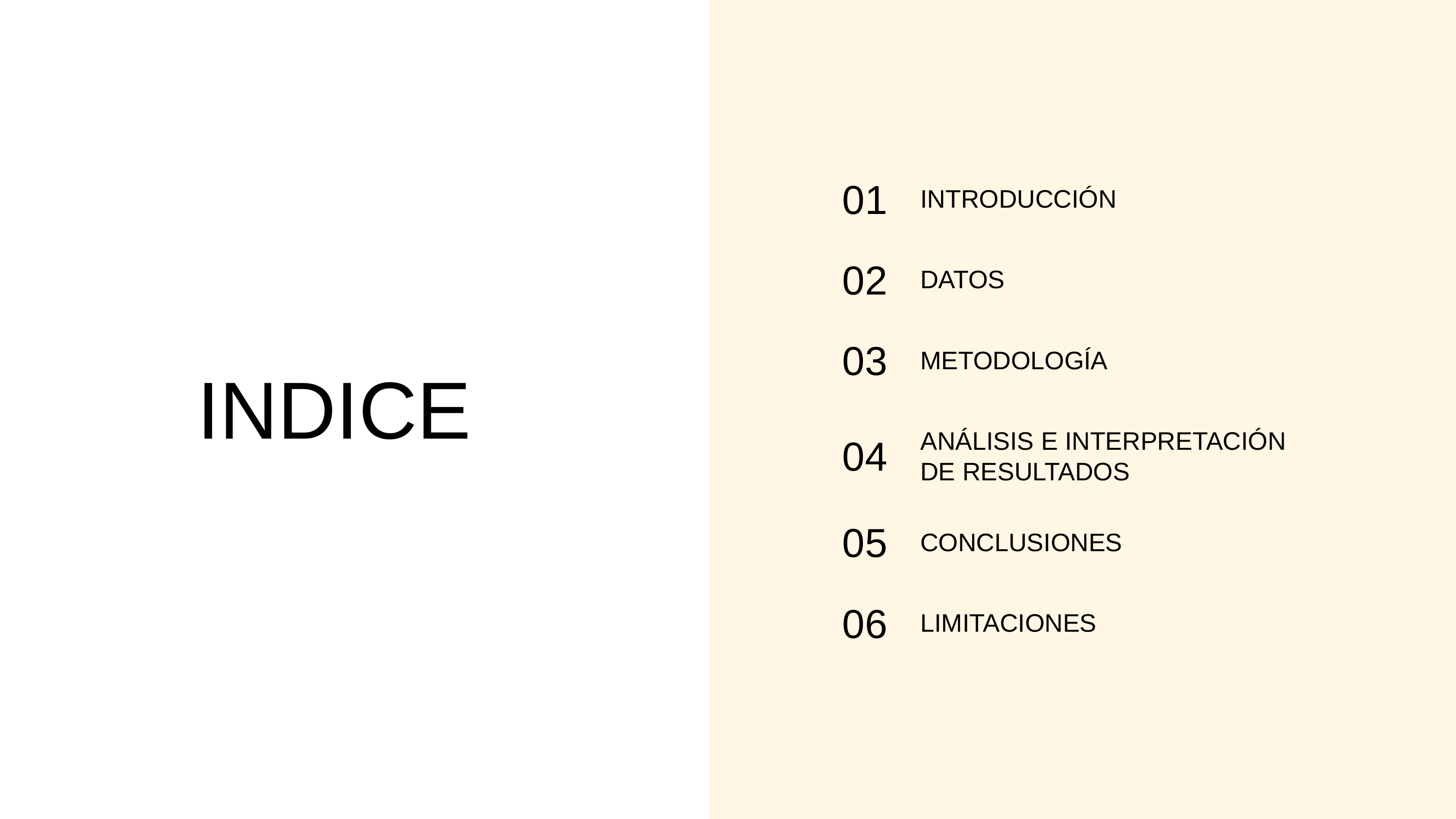

01
INTRODUCCIÓN
02
DATOS
03
METODOLOGÍA
INDICE
ANÁLISIS E INTERPRETACIÓN DE RESULTADOS
04
05
CONCLUSIONES
06
LIMITACIONES